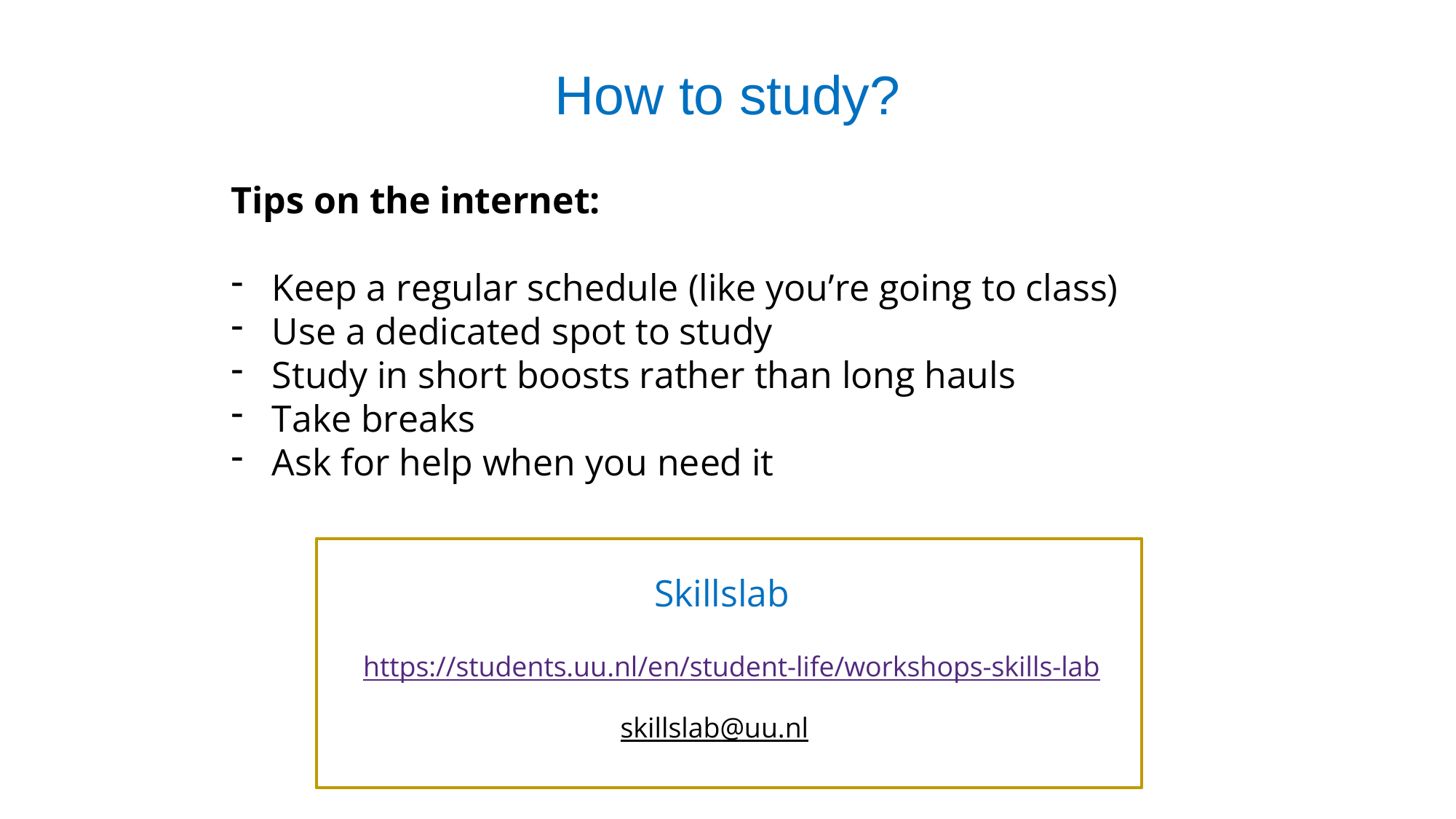

How to study?

Tips on the internet:

Keep a regular schedule (like you’re going to class)
Use a dedicated spot to study
Study in short boosts rather than long hauls
Take breaks
Ask for help when you need it

Skillslab
https://students.uu.nl/en/student-life/workshops-skills-lab
skillslab@uu.nl